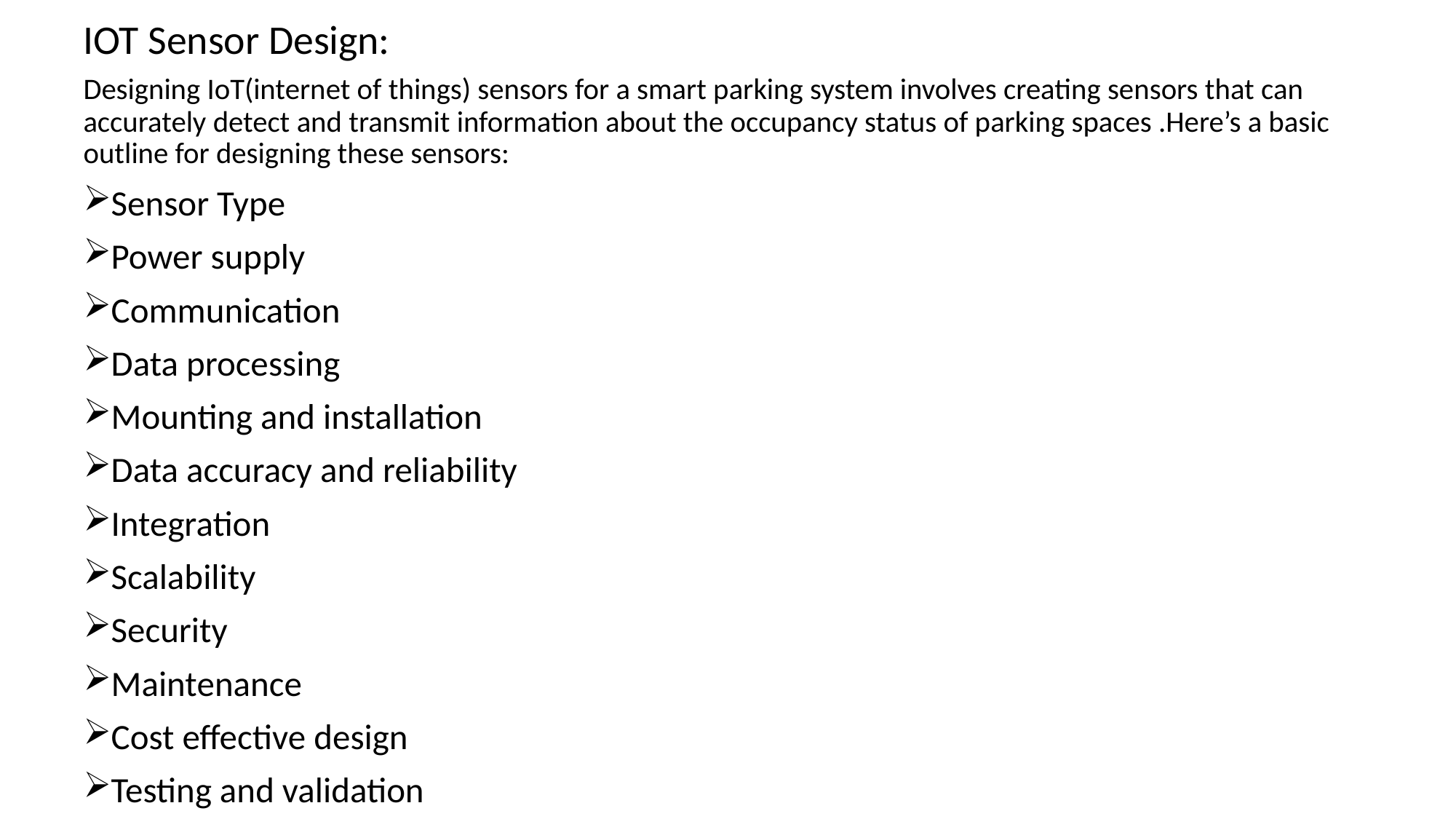

# IOT Sensor Design:
Designing IoT(internet of things) sensors for a smart parking system involves creating sensors that can accurately detect and transmit information about the occupancy status of parking spaces .Here’s a basic outline for designing these sensors:
Sensor Type
Power supply
Communication
Data processing
Mounting and installation
Data accuracy and reliability
Integration
Scalability
Security
Maintenance
Cost effective design
Testing and validation